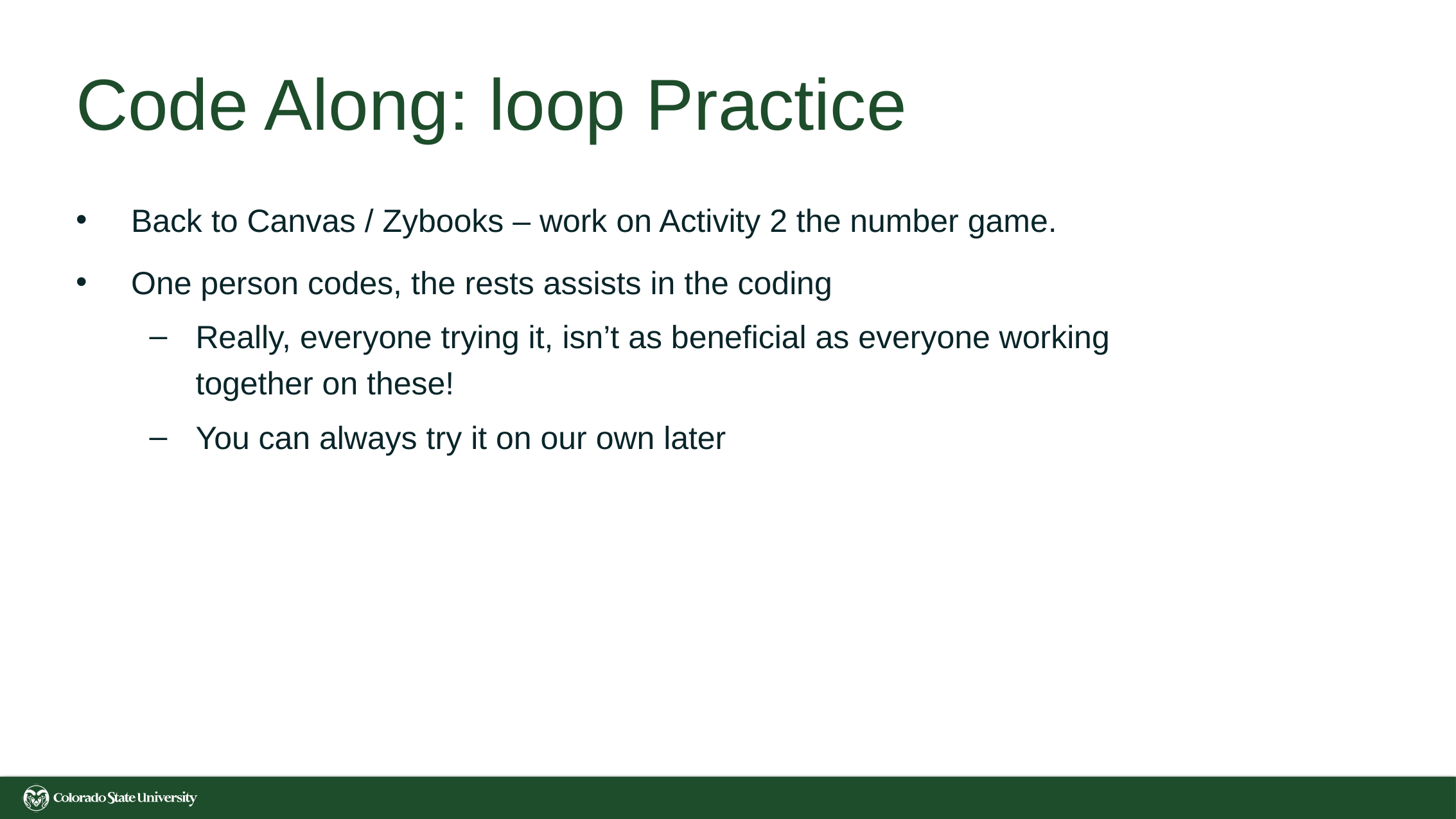

# Code Along: loop Practice
Back to Canvas / Zybooks – work on Activity 2 the number game.
One person codes, the rests assists in the coding
Really, everyone trying it, isn’t as beneficial as everyone working together on these!
You can always try it on our own later